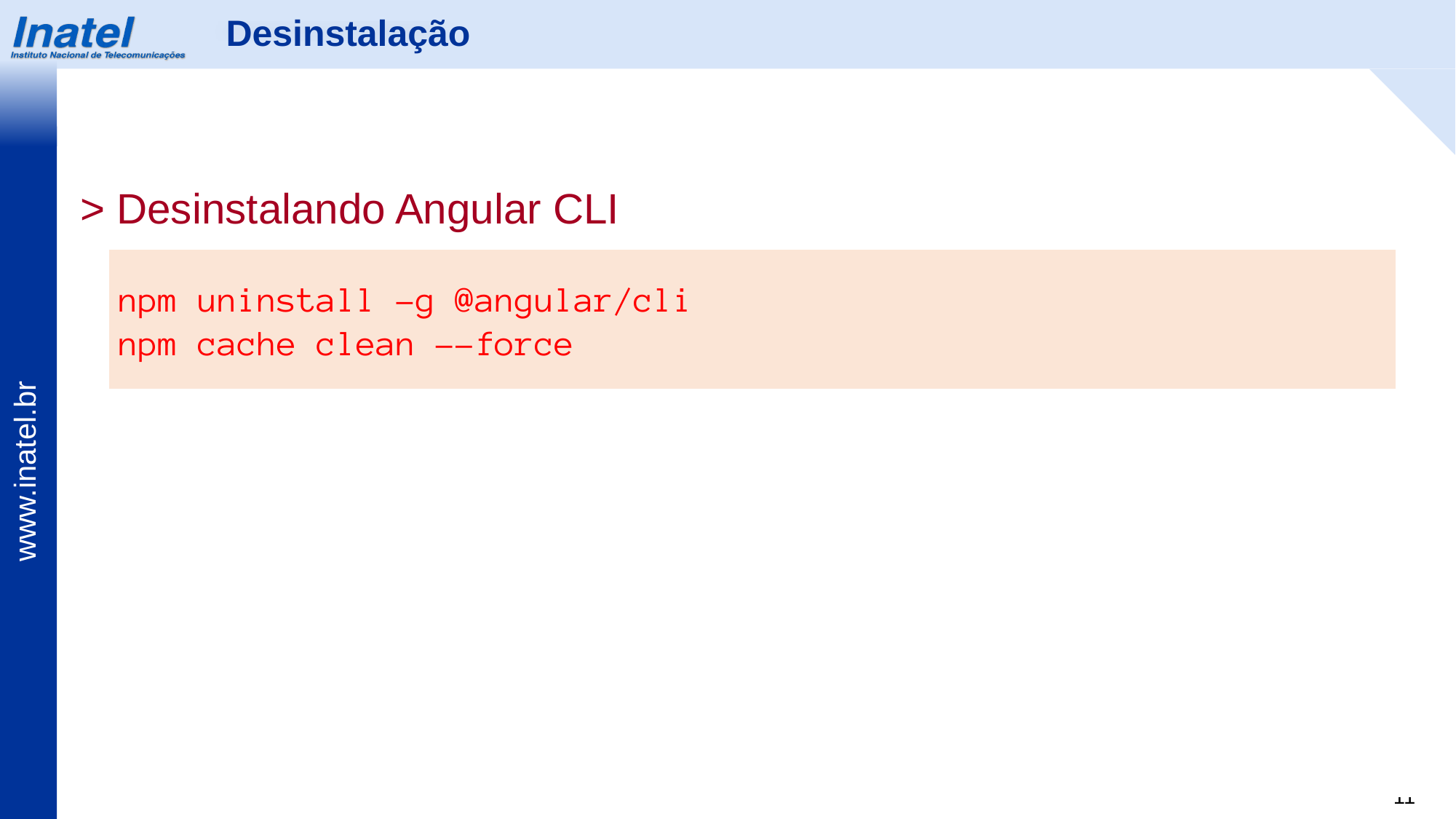

Desinstalação

> Desinstalando Angular CLI

npm uninstall -g @angular/cli
npm cache clean --force